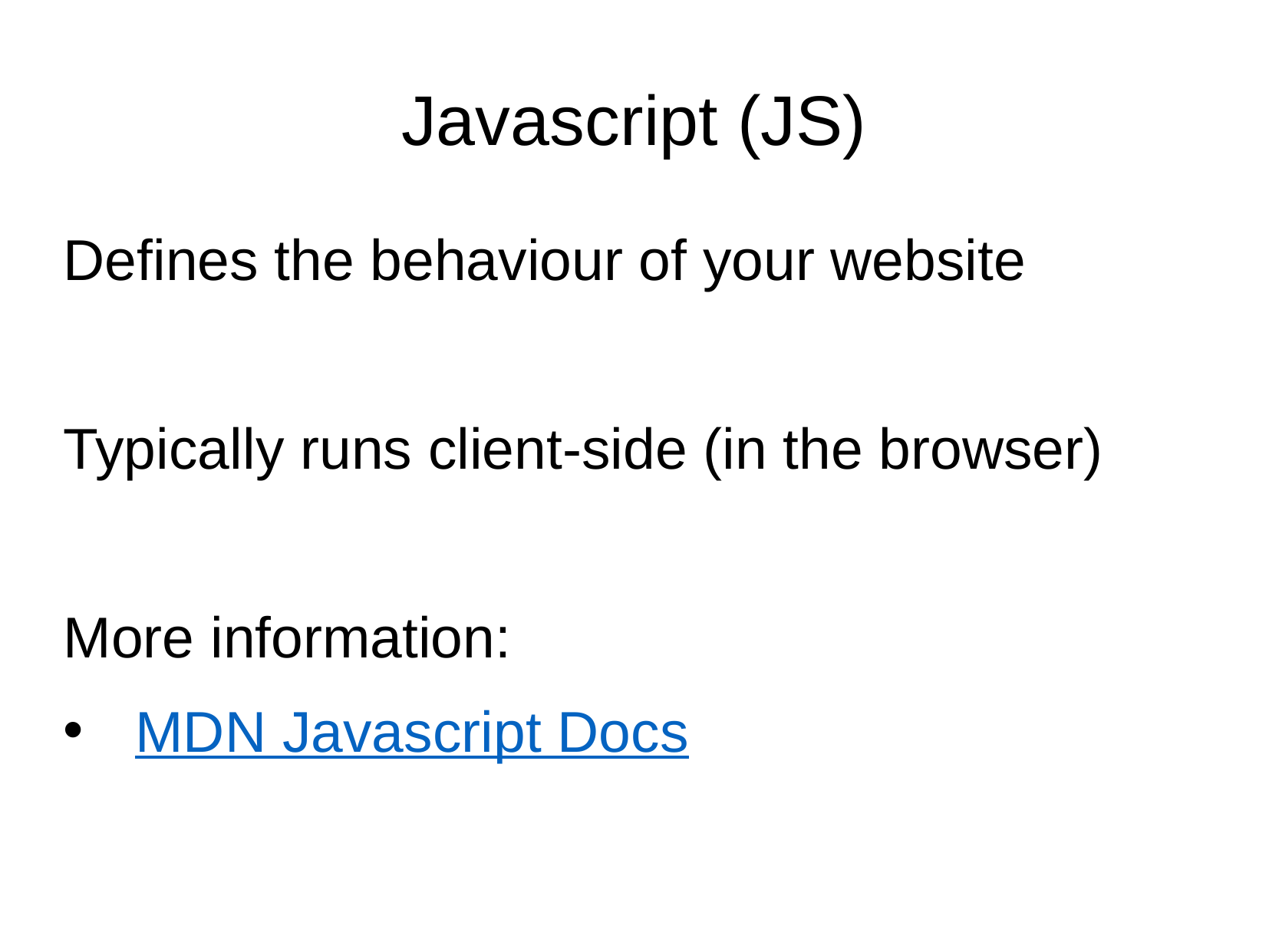

# Javascript (JS)
Defines the behaviour of your website

Typically runs client-side (in the browser)

More information:
MDN Javascript Docs